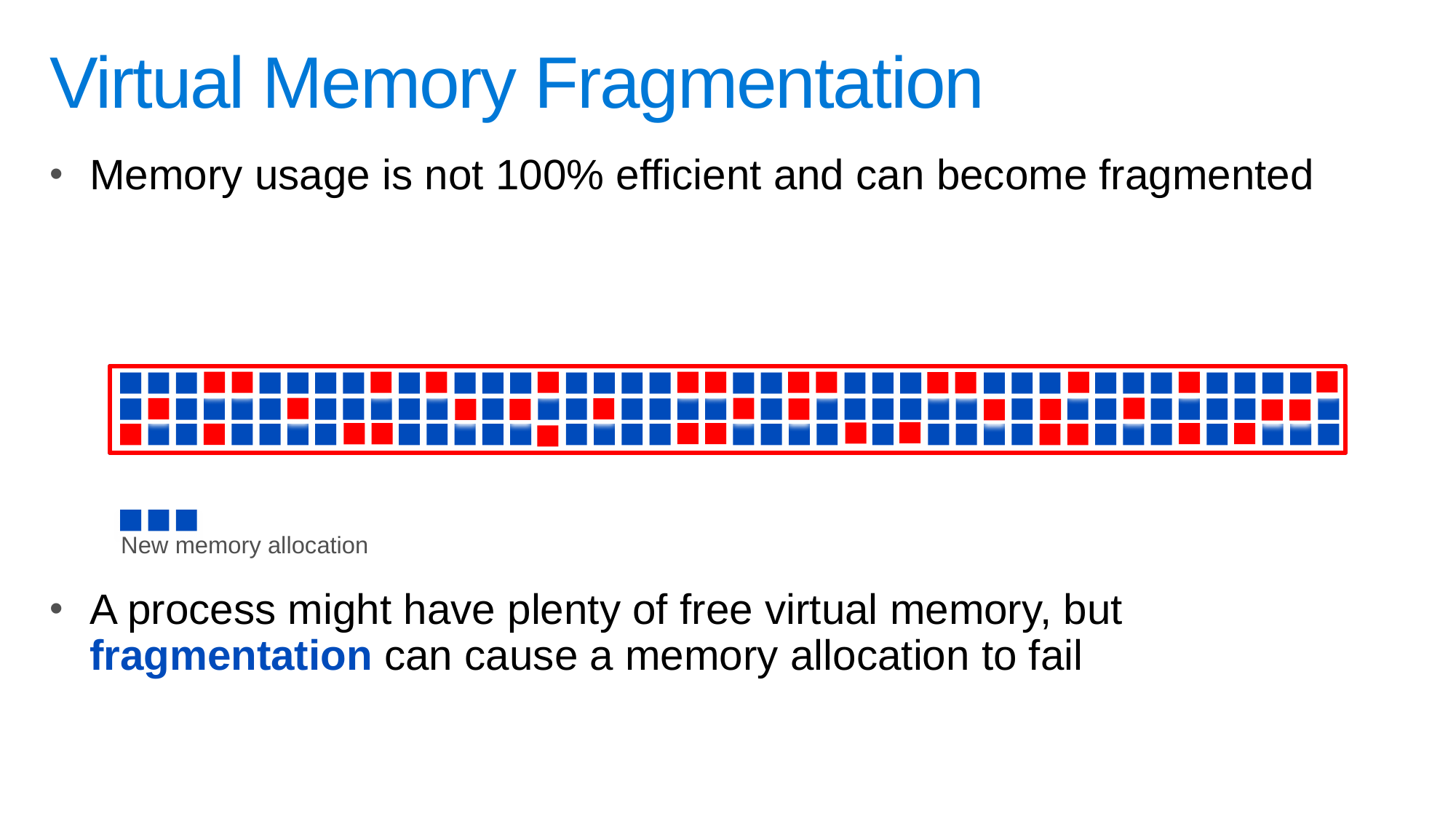

# Virtual Memory Fragmentation
Memory usage is not 100% efficient and can become fragmented

A process might have plenty of free virtual memory, but fragmentation can cause a memory allocation to fail

New memory allocation